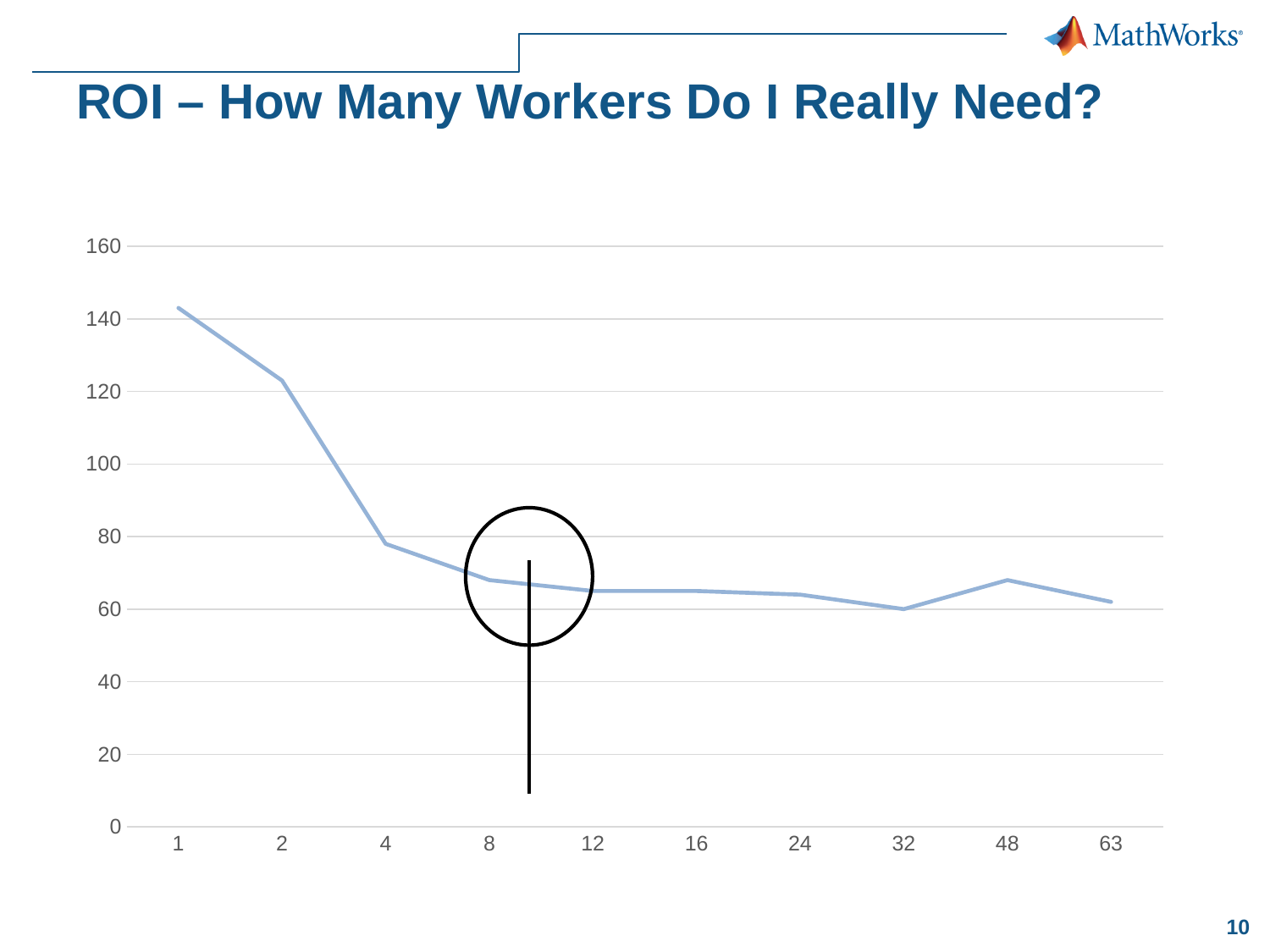

# ROI – How Many Workers Do I Really Need?

### Chart

| Category | Sec |
|---|---|
| 1 | 143.0 |
| 2 | 123.0 |
| 4 | 78.0 |
| 8 | 68.0 |
| 12 | 65.0 |
| 16 | 65.0 |
| 24 | 64.0 |
| 32 | 60.0 |
| 48 | 68.0 |
| 63 | 62.0 |